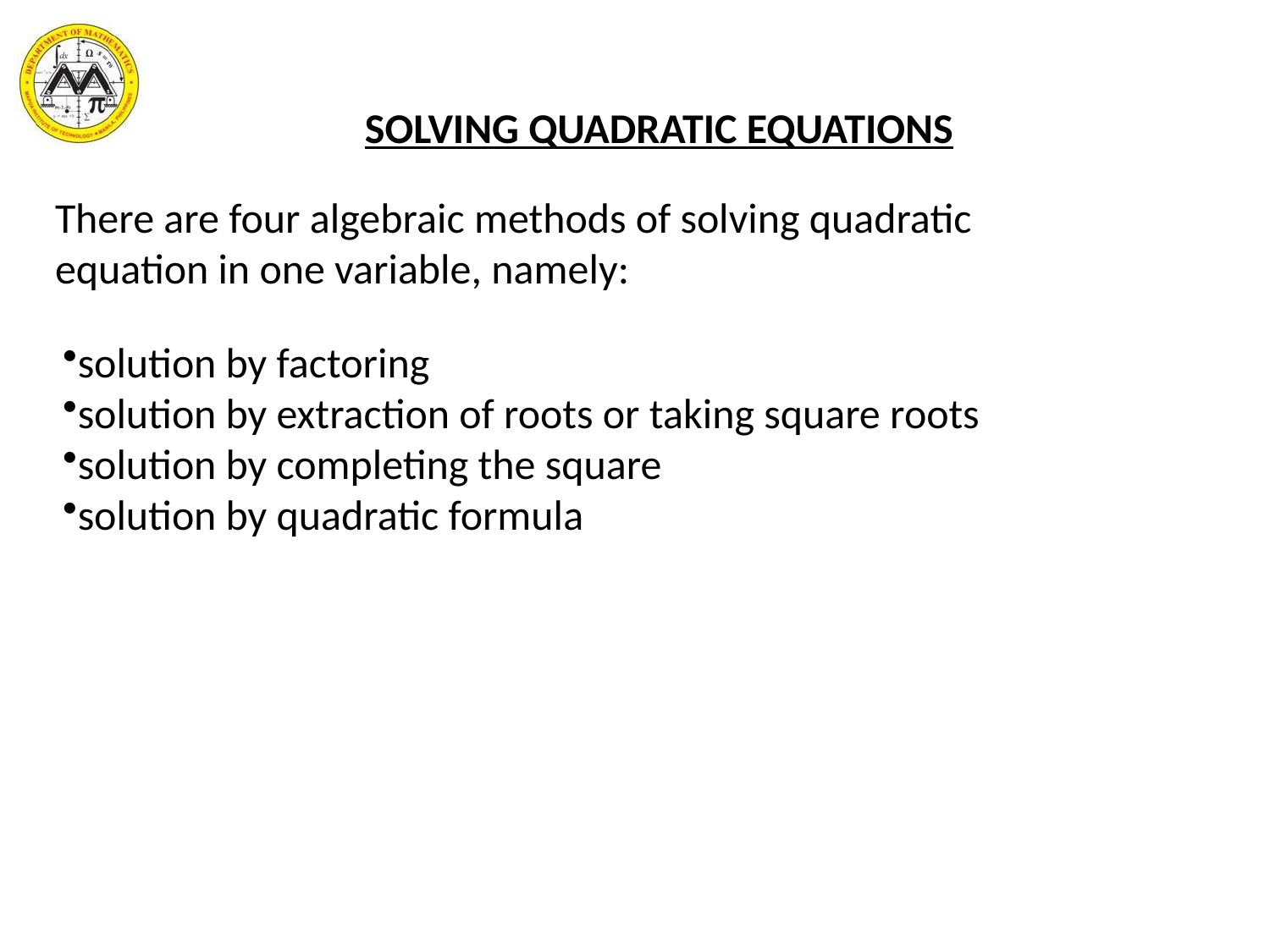

SOLVING QUADRATIC EQUATIONS
There are four algebraic methods of solving quadratic equation in one variable, namely:
solution by factoring
solution by extraction of roots or taking square roots
solution by completing the square
solution by quadratic formula